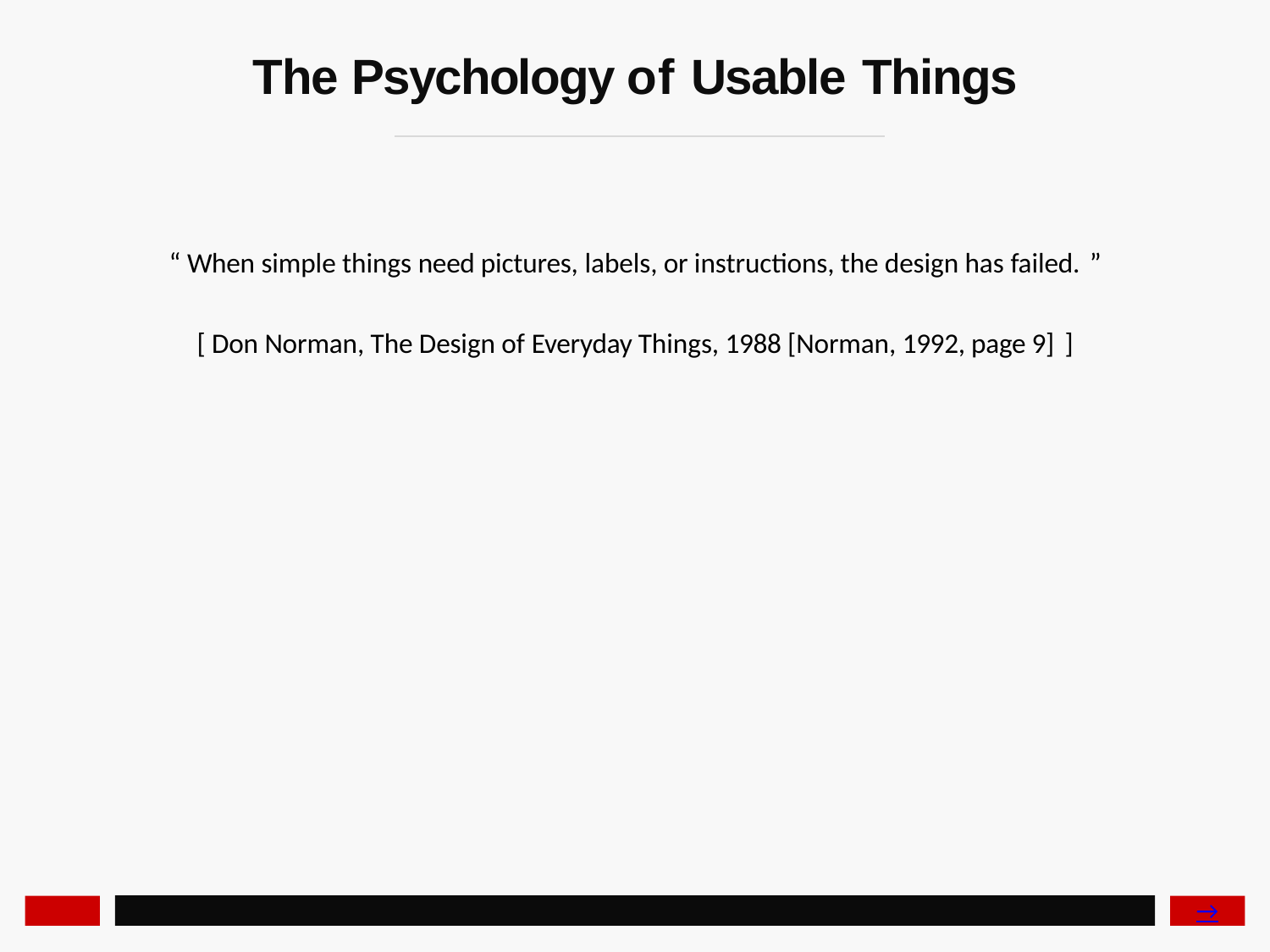

# The Psychology of Usable Things
“ When simple things need pictures, labels, or instructions, the design has failed. ”

[ Don Norman, The Design of Everyday Things, 1988 [Norman, 1992, page 9] ]
→